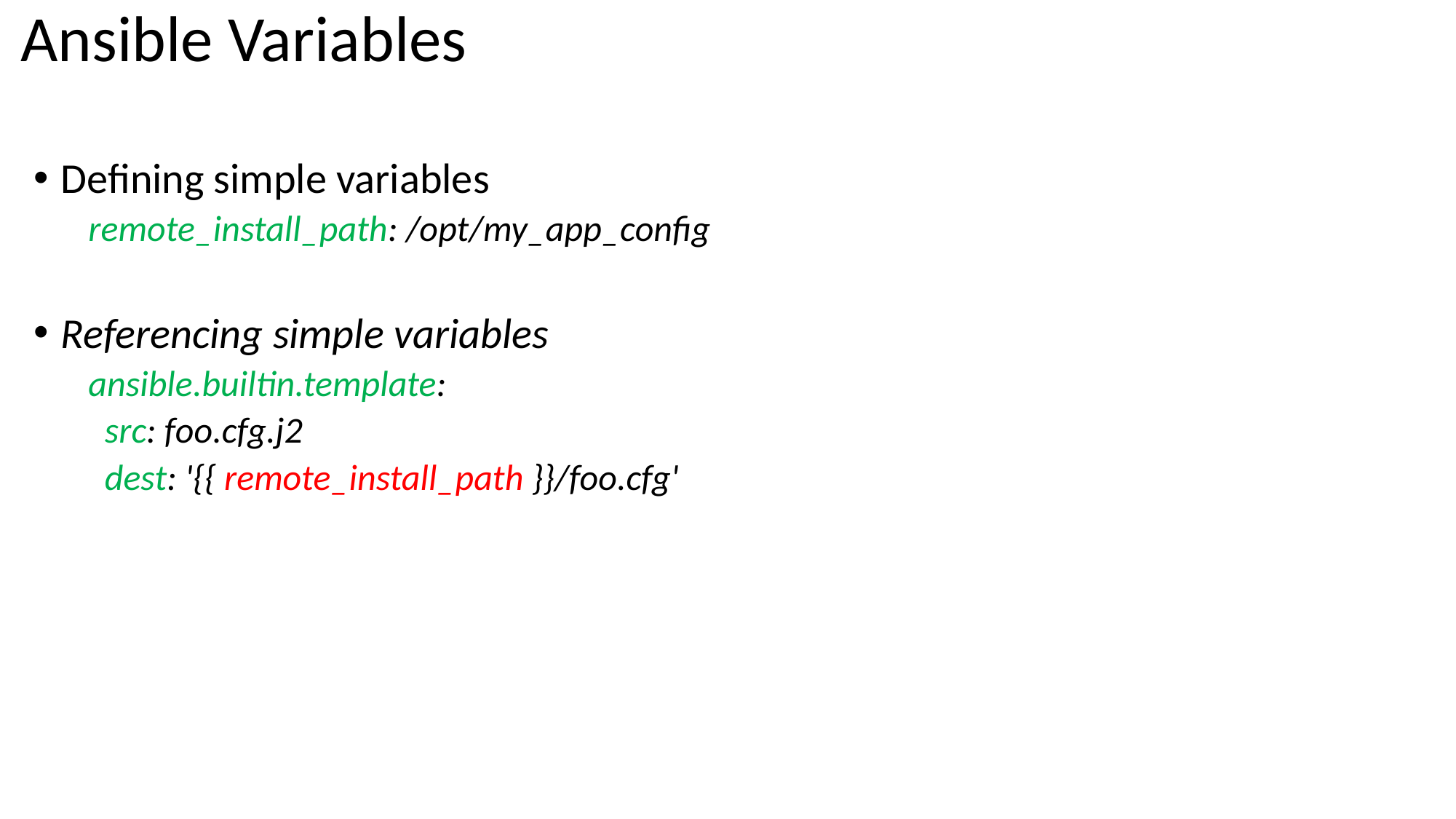

# Ansible Variables
Defining simple variables
remote_install_path: /opt/my_app_config

Referencing simple variables
ansible.builtin.template:
  src: foo.cfg.j2
  dest: '{{ remote_install_path }}/foo.cfg'